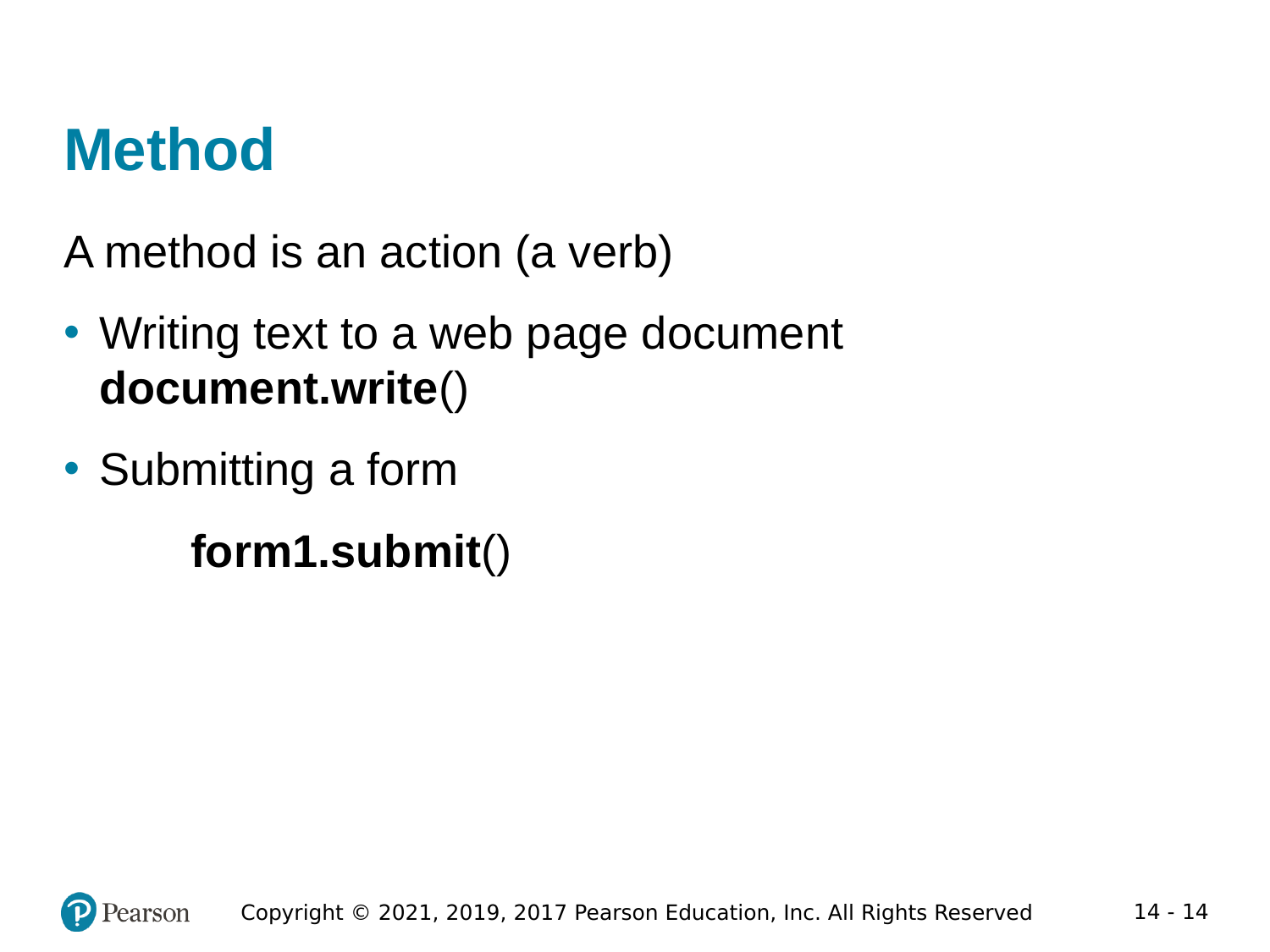

# Method
A method is an action (a verb)
Writing text to a web page document document.write()
Submitting a form
	form1.submit()